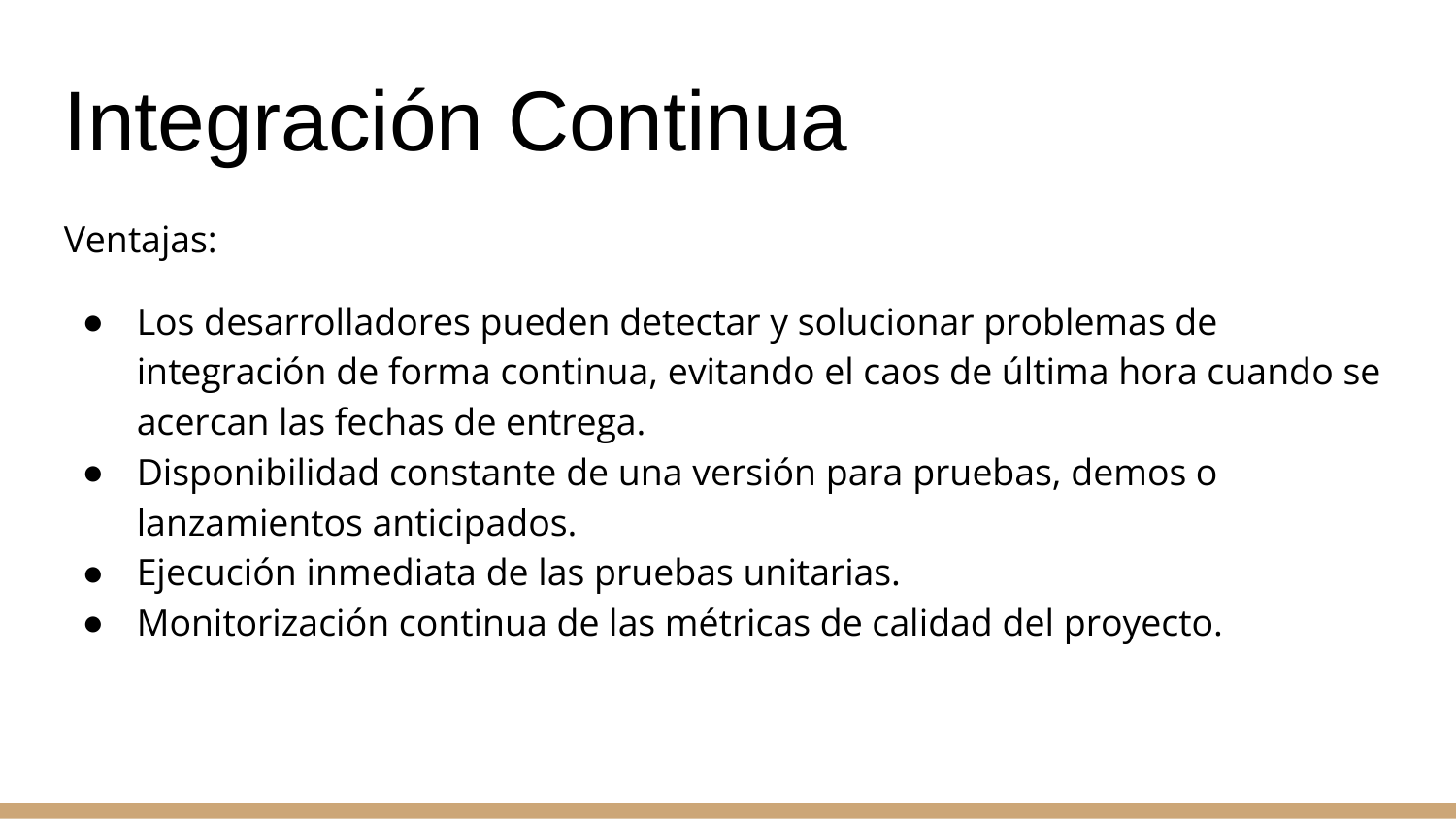

Integración Continua
Ventajas:
Los desarrolladores pueden detectar y solucionar problemas de integración de forma continua, evitando el caos de última hora cuando se acercan las fechas de entrega.
Disponibilidad constante de una versión para pruebas, demos o lanzamientos anticipados.
Ejecución inmediata de las pruebas unitarias.
Monitorización continua de las métricas de calidad del proyecto.